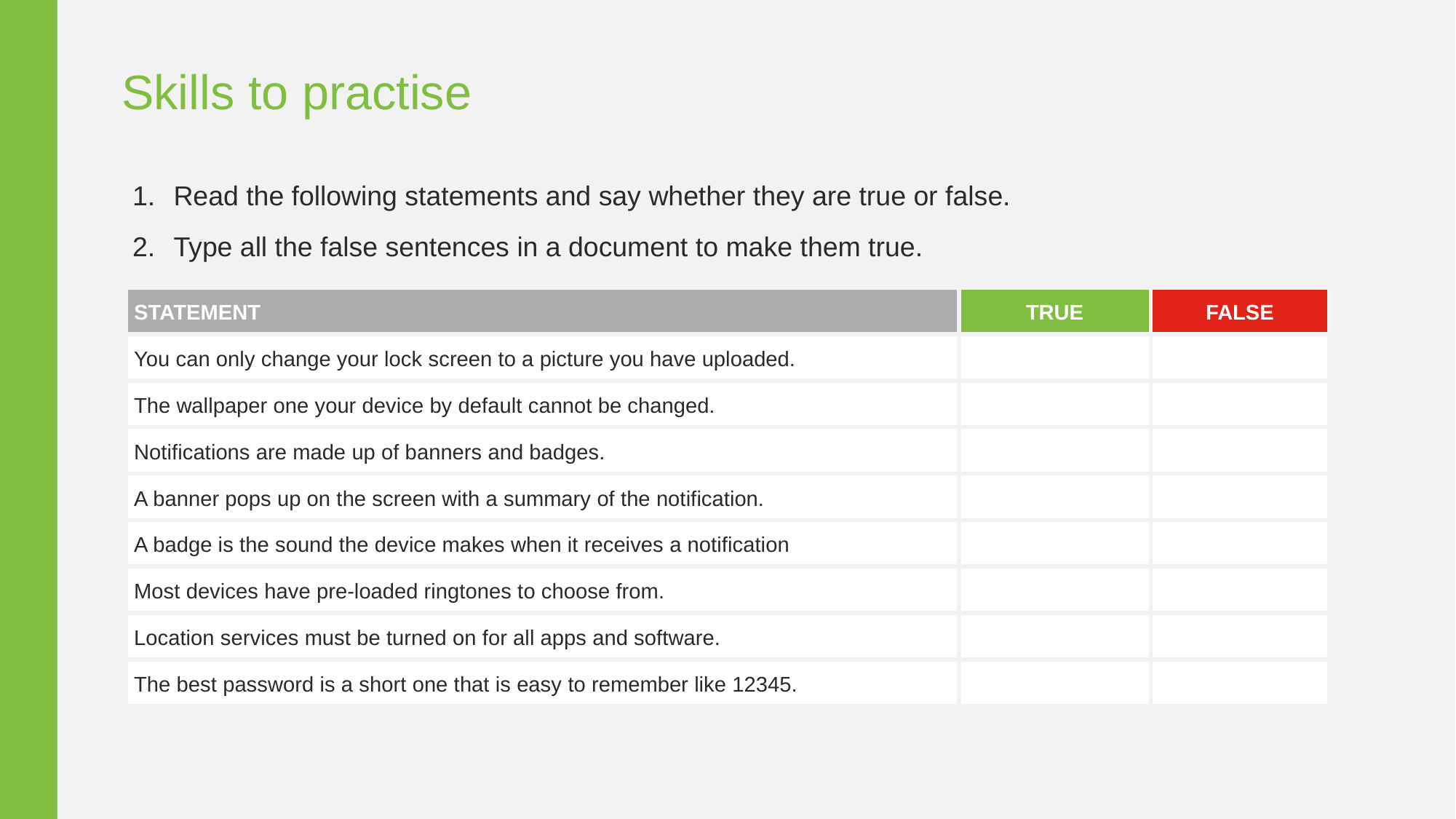

Skills to practise
Read the following statements and say whether they are true or false.
Type all the false sentences in a document to make them true.
| STATEMENT | TRUE | FALSE |
| --- | --- | --- |
| You can only change your lock screen to a picture you have uploaded. |  |  |
| The wallpaper one your device by default cannot be changed. |  |  |
| Notifications are made up of banners and badges. |  |  |
| A banner pops up on the screen with a summary of the notification. |  |  |
| A badge is the sound the device makes when it receives a notification |  |  |
| Most devices have pre-loaded ringtones to choose from. |  |  |
| Location services must be turned on for all apps and software. |  |  |
| The best password is a short one that is easy to remember like 12345. |  |  |